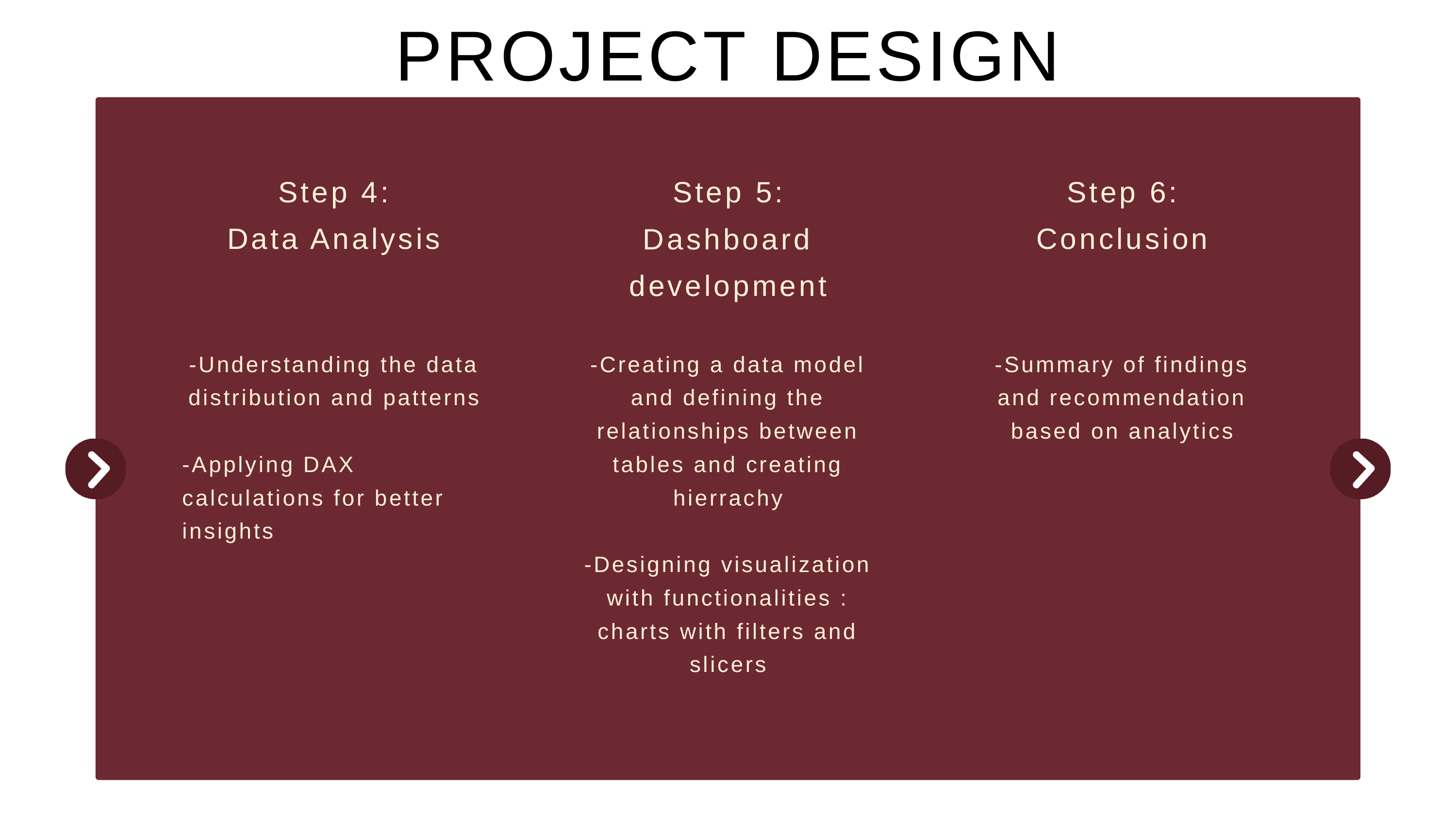

PROJECT DESIGN

Step 4:
Data Analysis
Step 5:
Dashboard development
Step 6:
Conclusion
-Understanding the data distribution and patterns

-Applying DAX calculations for better insights
-Creating a data model and defining the relationships between tables and creating hierrachy

-Designing visualization with functionalities : charts with filters and slicers
-Summary of findings and recommendation based on analytics